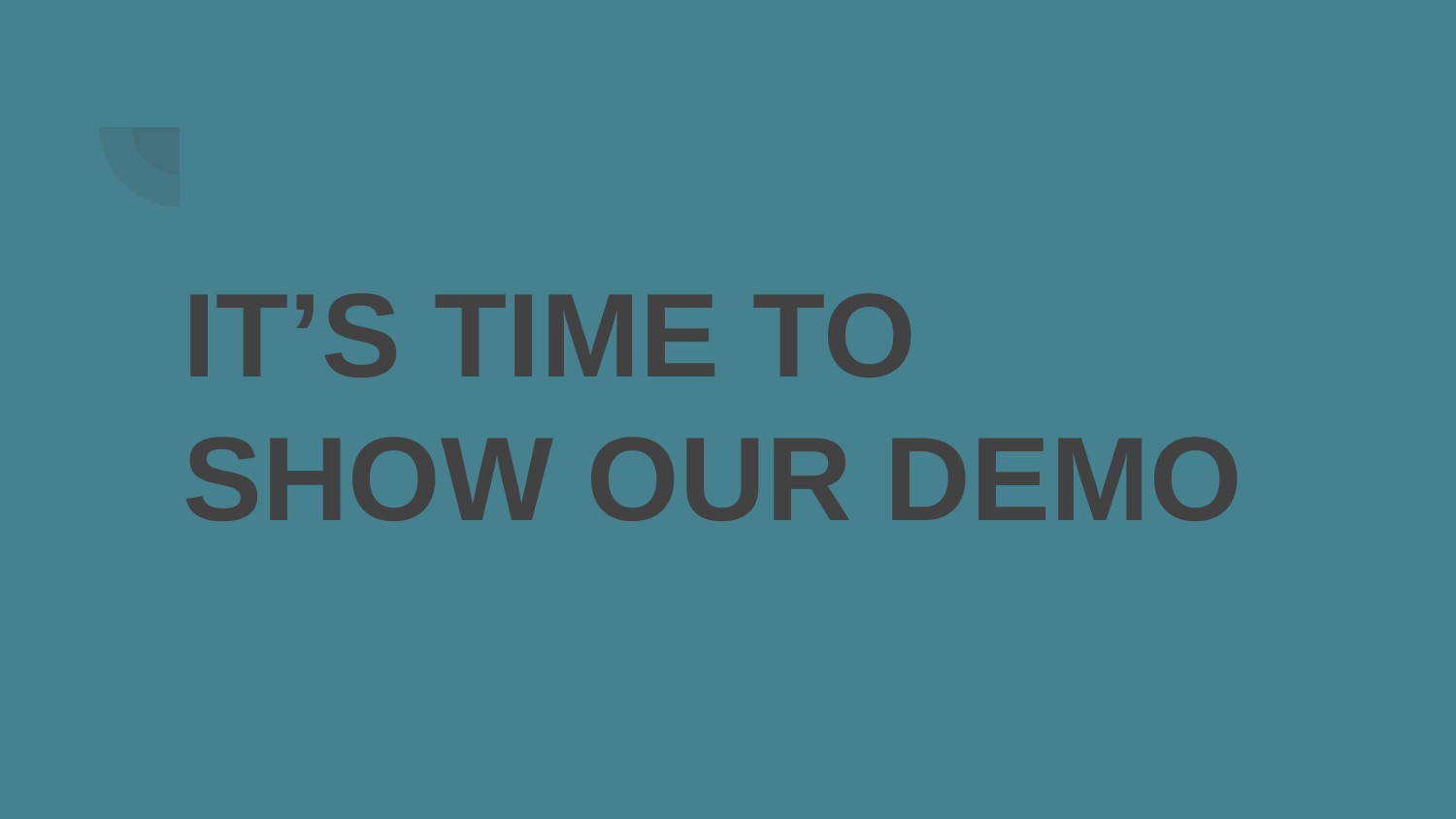

# IT’S TIME TO SHOW OUR DEMO